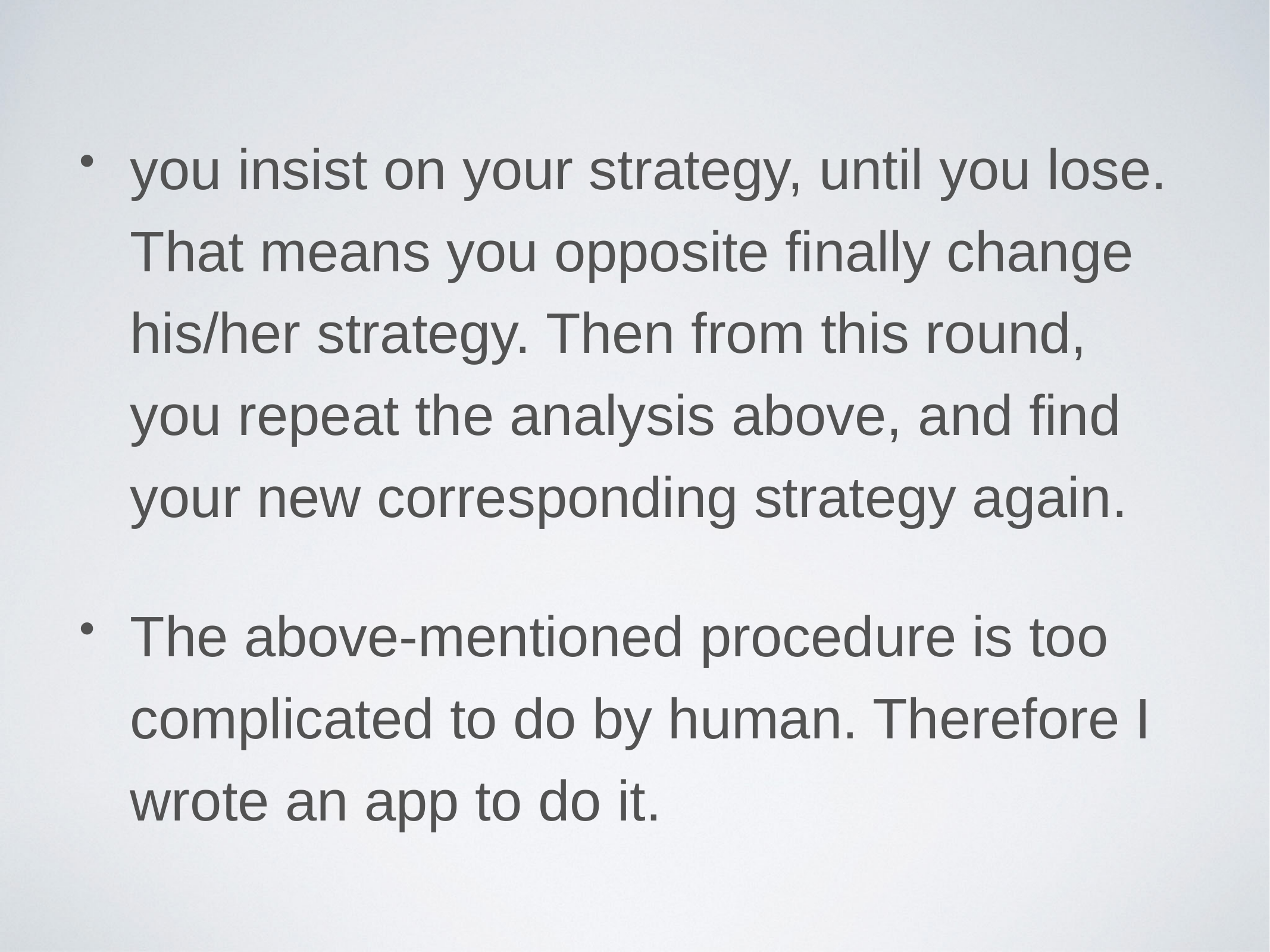

you insist on your strategy, until you lose. That means you opposite finally change his/her strategy. Then from this round, you repeat the analysis above, and find your new corresponding strategy again.
The above-mentioned procedure is too complicated to do by human. Therefore I wrote an app to do it.